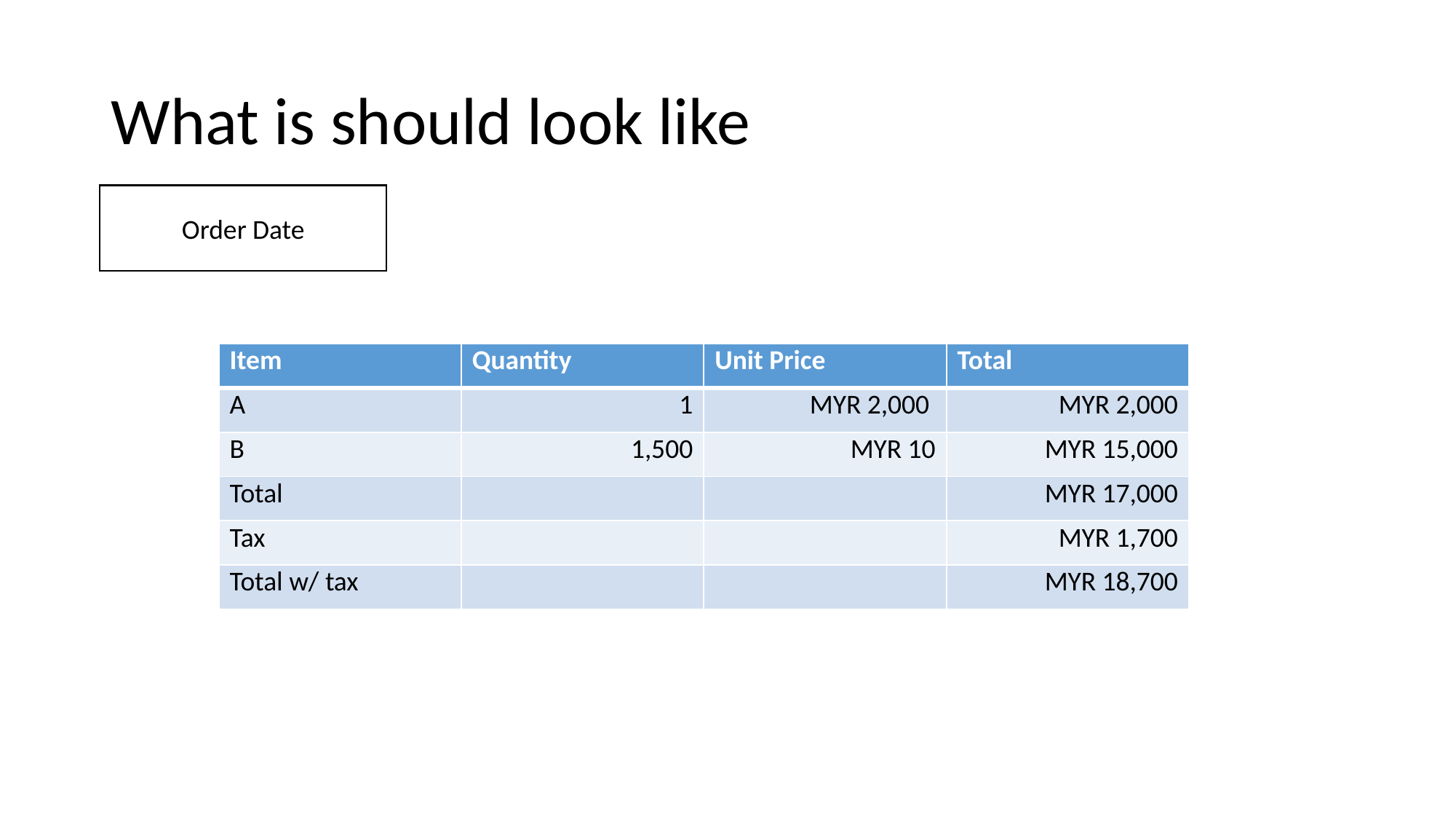

# What is should look like
Order Date
| Item | Quantity | Unit Price | Total |
| --- | --- | --- | --- |
| A | 1 | MYR 2,000 | MYR 2,000 |
| B | 1,500 | MYR 10 | MYR 15,000 |
| Total |  |  | MYR 17,000 |
| Tax |  |  | MYR 1,700 |
| Total w/ tax |  |  | MYR 18,700 |